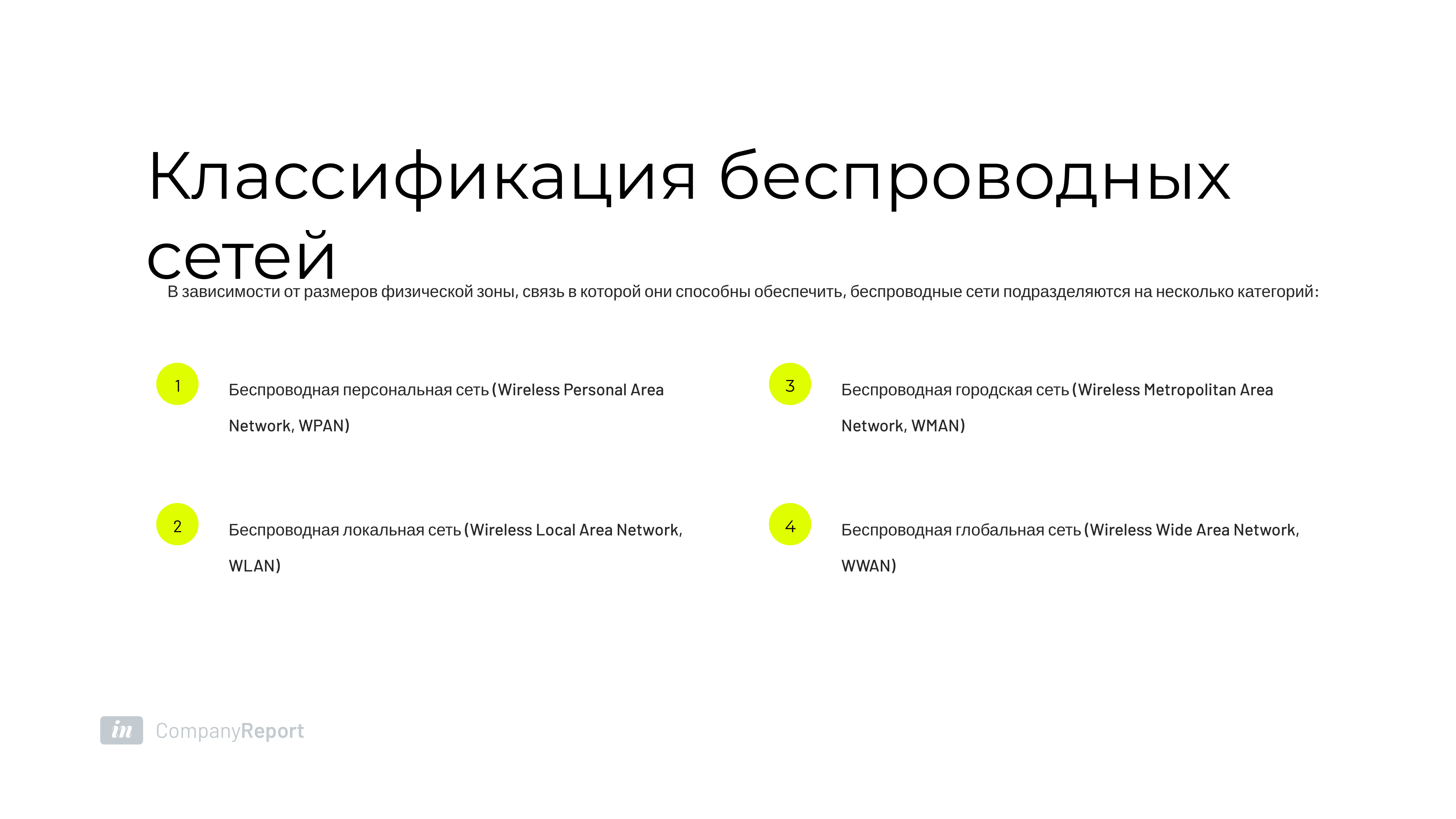

Классификация беспроводных сетей
В зависимости от размеров физической зоны, связь в которой они способны обеспечить, беспроводные сети подразделяются на несколько категорий:
Беспроводная персональная сеть (Wireless Personal Area Network, WPAN)

1
Беспроводная локальная сеть (Wireless Local Area Network, WLAN)

2
Беспроводная городская сеть (Wireless Metropolitan Area Network, WMAN)

3
Беспроводная глобальная сеть (Wireless Wide Area Network, WWAN)

4